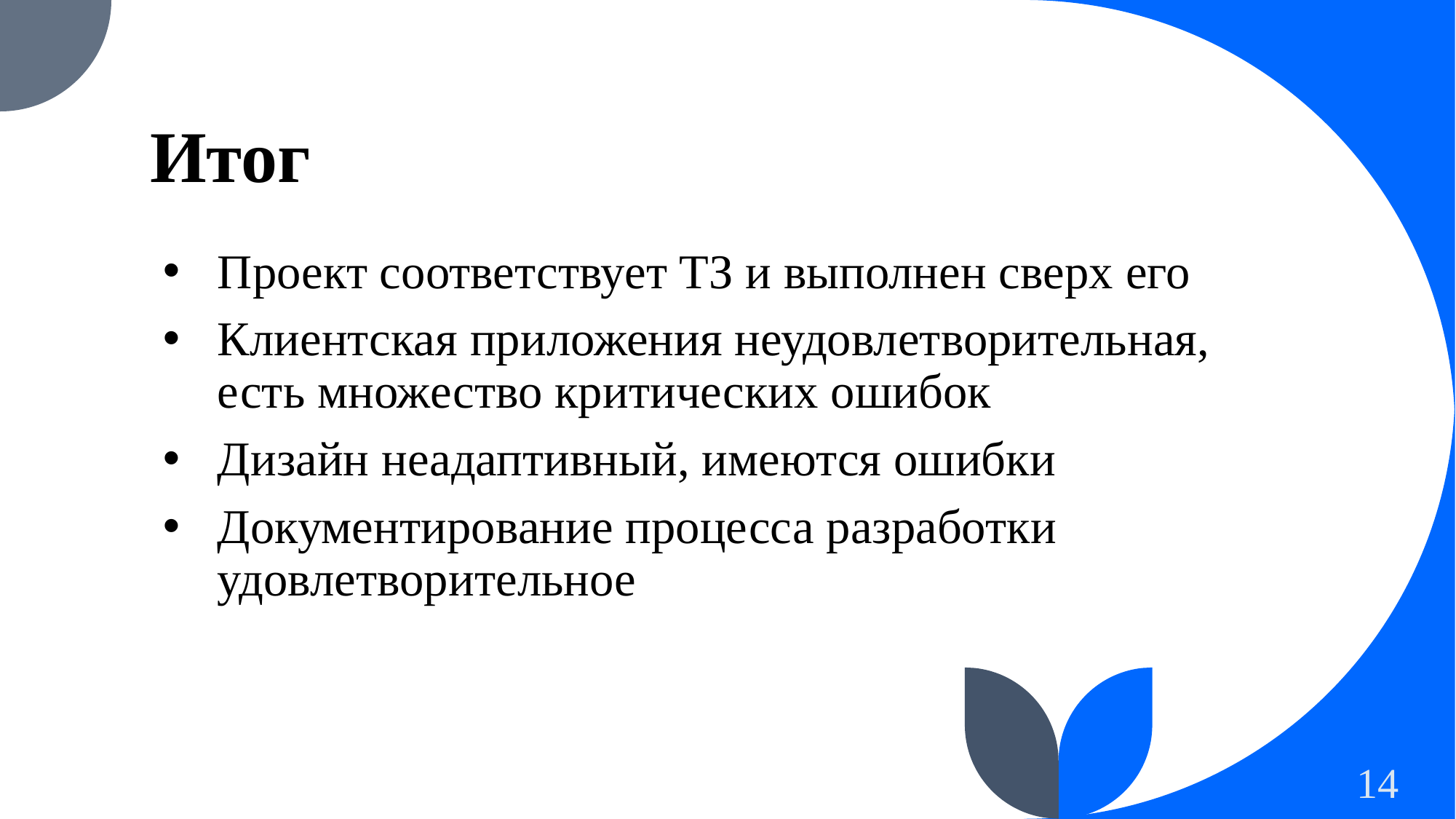

# Итог
Проект соответствует ТЗ и выполнен сверх его
Клиентская приложения неудовлетворительная, есть множество критических ошибок
Дизайн неадаптивный, имеются ошибки
Документирование процесса разработки удовлетворительное
14